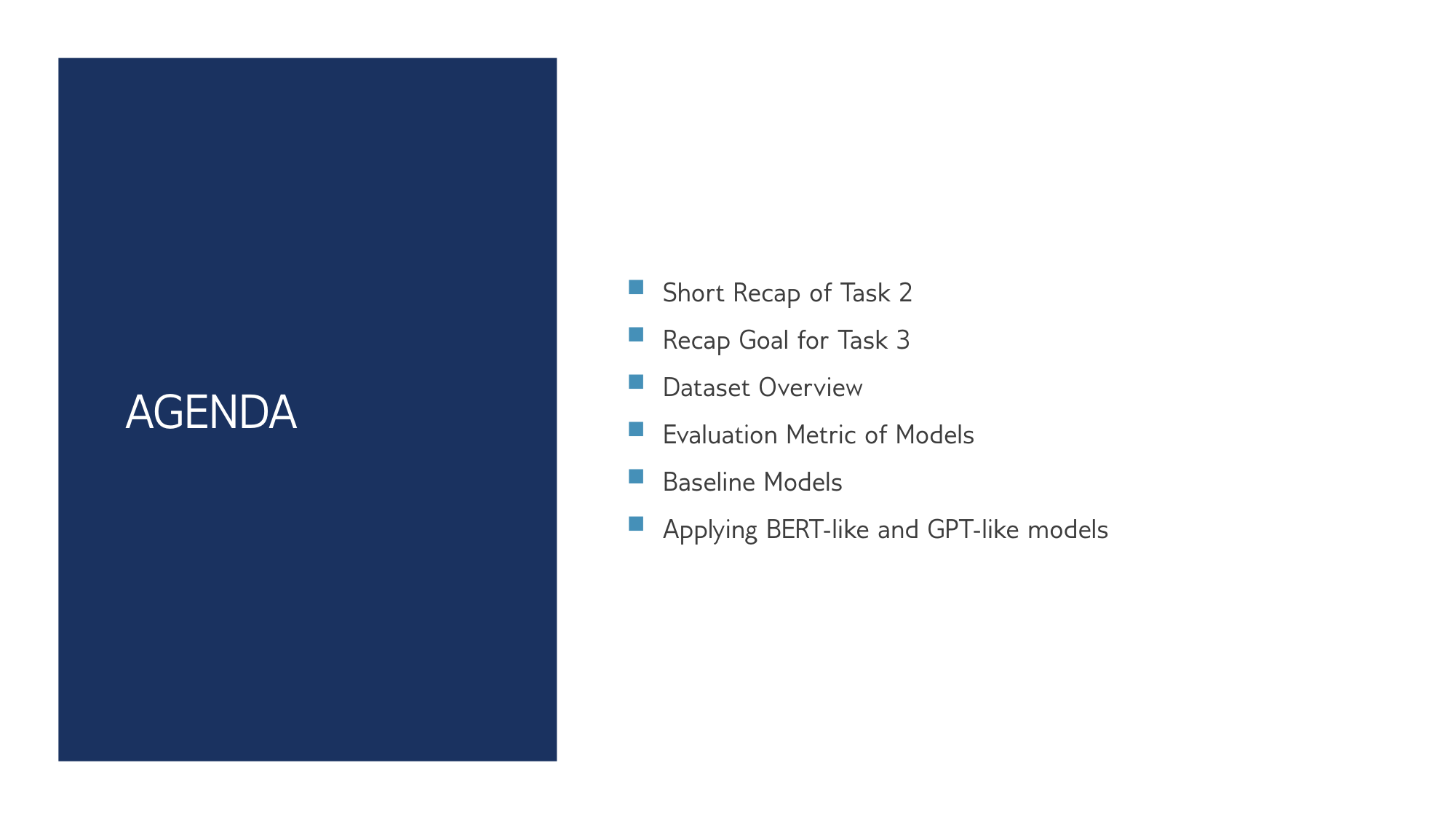

# Agenda
Short Recap of Task 2
Recap Goal for Task 3
Dataset Overview
Evaluation Metric of Models
Baseline Models
Applying BERT-like and GPT-like models